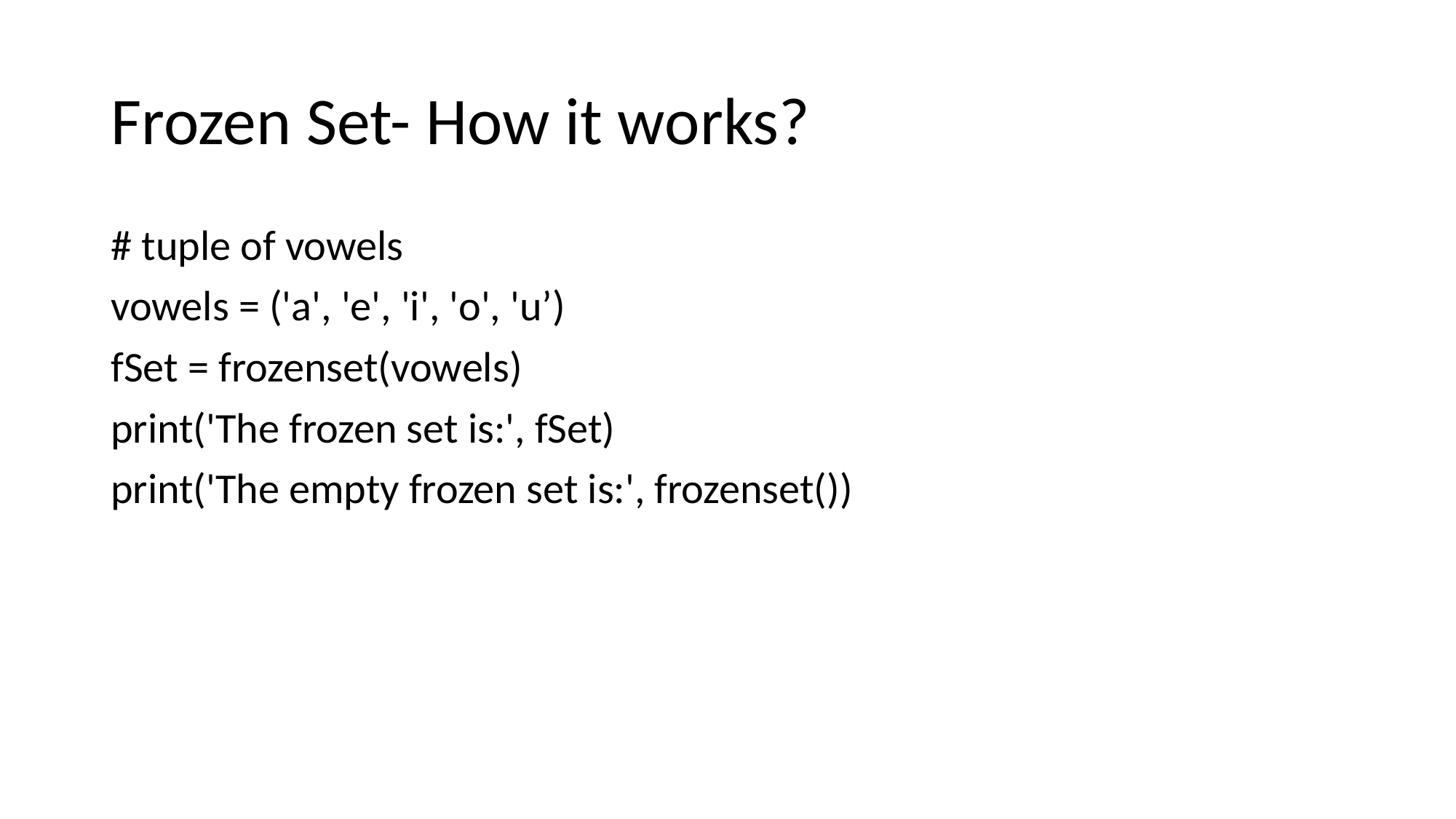

# Frozen Set- How it works?
# tuple of vowels
vowels = ('a', 'e', 'i', 'o', 'u’)
fSet = frozenset(vowels)
print('The frozen set is:', fSet)
print('The empty frozen set is:', frozenset())